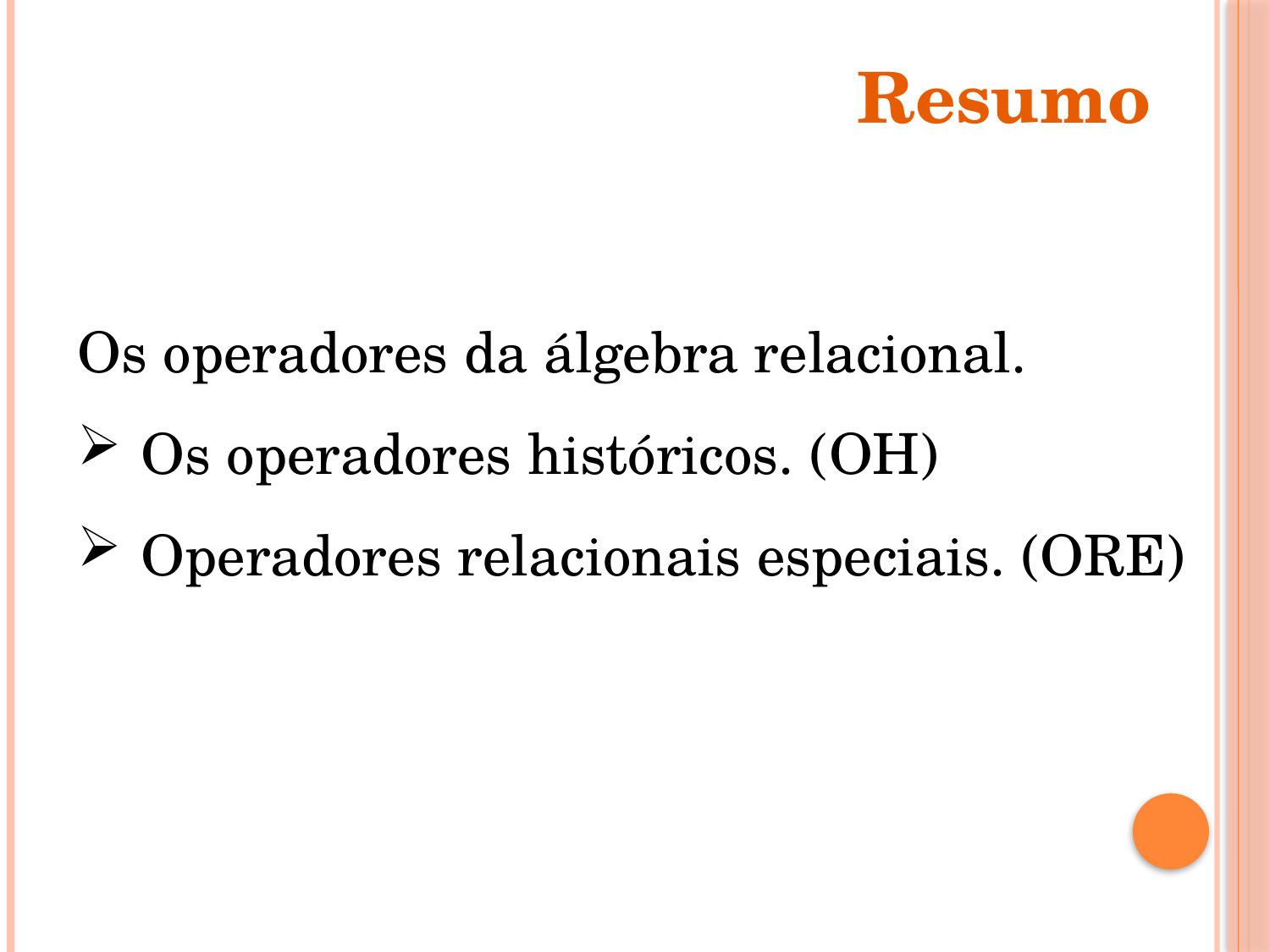

Resumo
Os operadores da álgebra relacional.
Os operadores históricos. (OH)
Operadores relacionais especiais. (ORE)